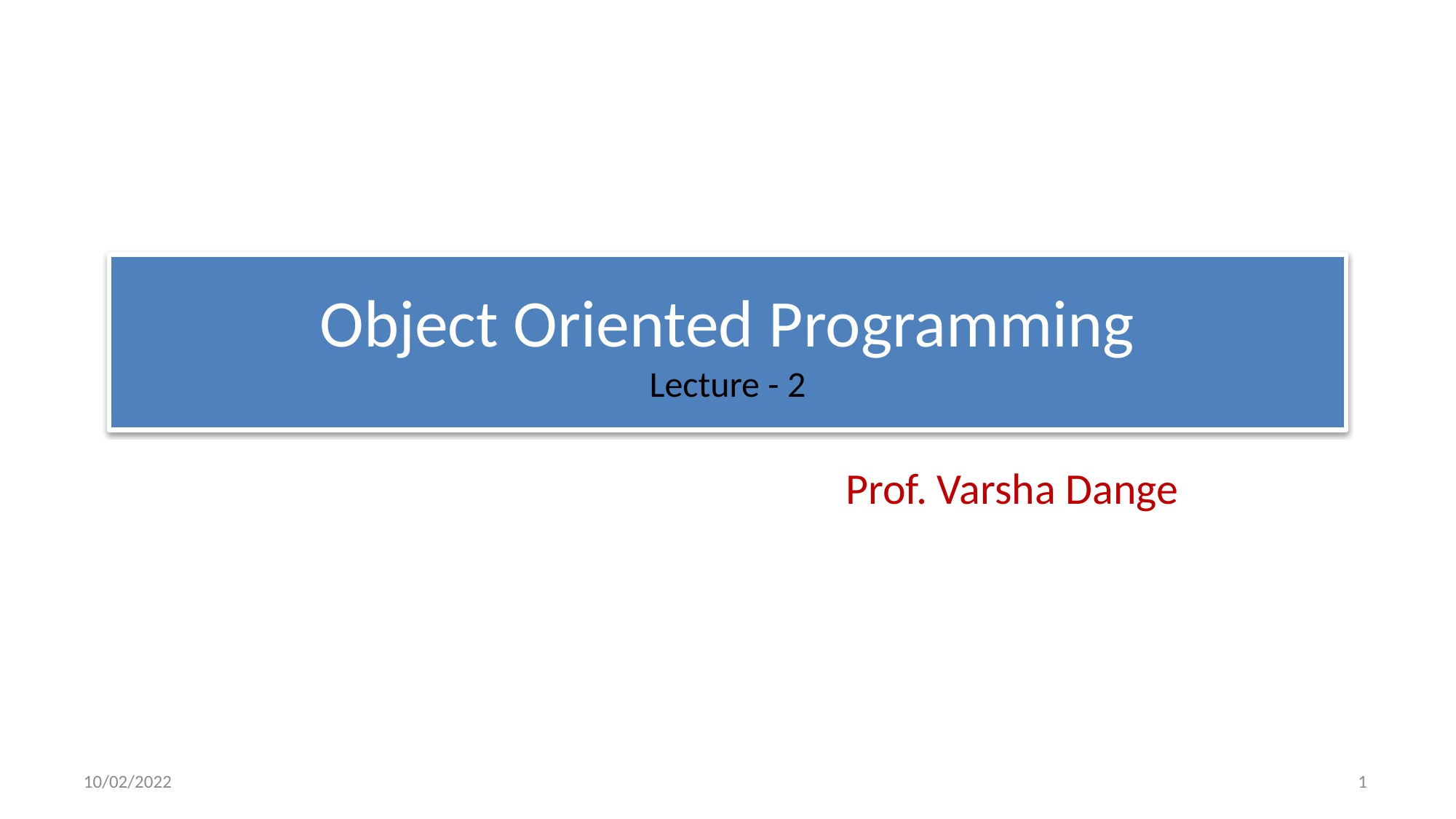

# Object Oriented Programming Lecture - 2
Prof. Varsha Dange
10/02/2022
1